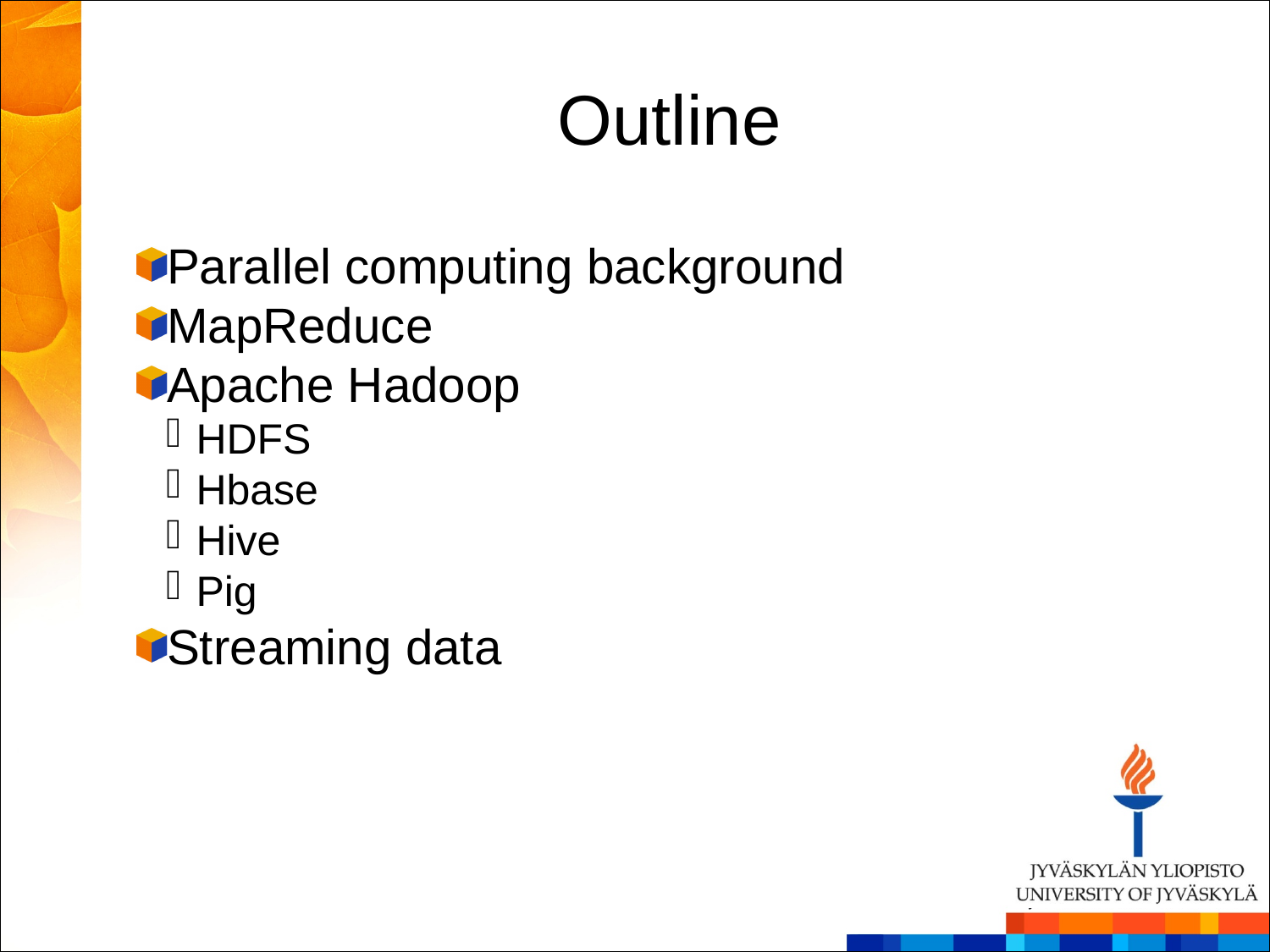

Outline
Parallel computing background
MapReduce
Apache Hadoop
HDFS
Hbase
Hive
Pig
Streaming data